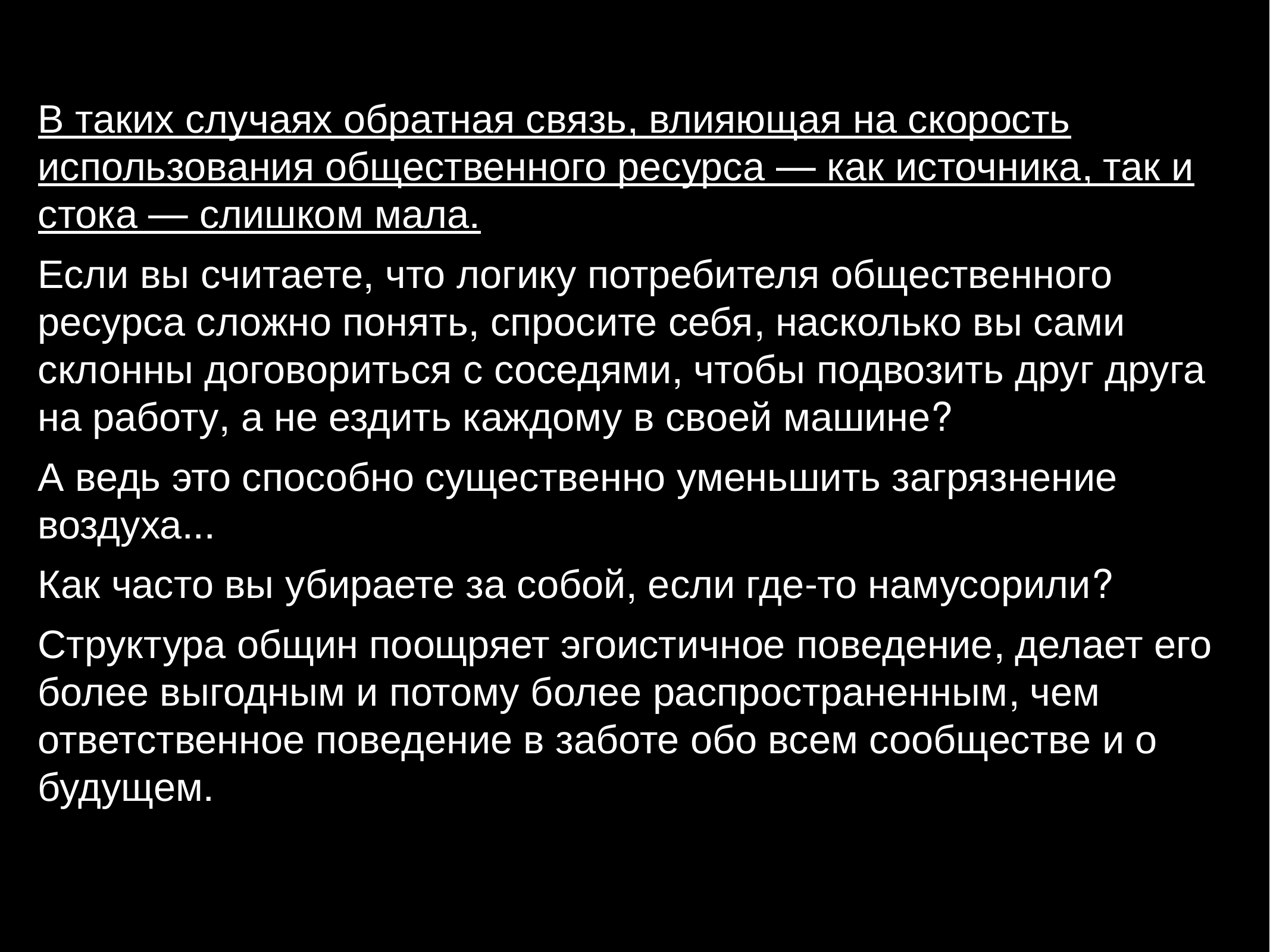

33
В таких случаях обратная связь, влияющая на скорость использования общественного ресурса — как источника, так и стока — слишком мала.
Если вы считаете, что логику потребителя общественного ресурса сложно понять, спросите себя, насколько вы сами склонны договориться с соседями, чтобы подвозить друг друга на работу, а не ездить каждому в своей машине?
А ведь это способно существенно уменьшить загрязнение воздуха...
Как часто вы убираете за собой, если где-то намусорили?
Структура общин поощряет эгоистичное поведение, делает его более выгодным и потому более распространенным, чем ответственное поведение в заботе обо всем сообществе и о будущем.